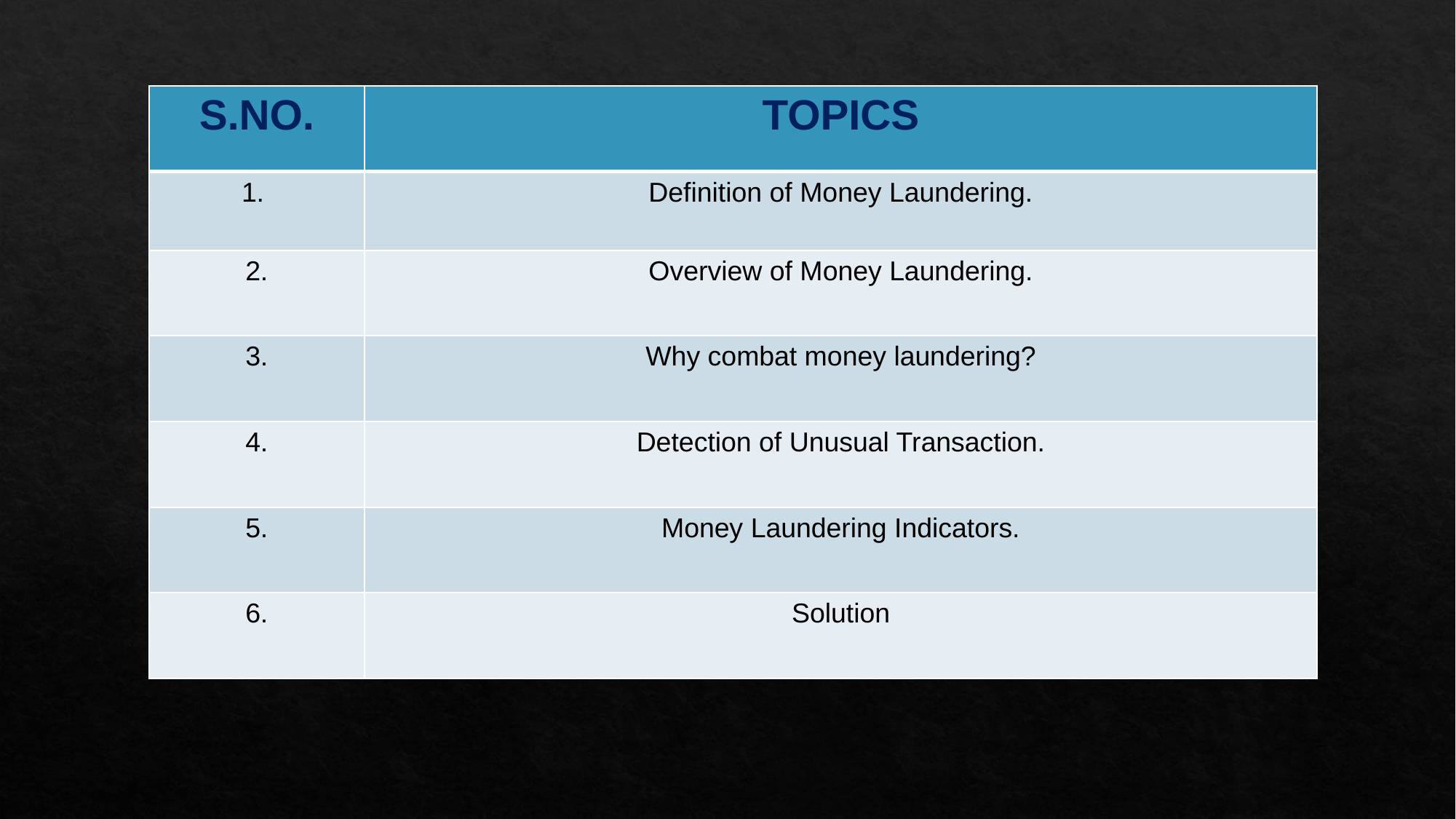

| S.NO. | TOPICS |
| --- | --- |
| 1. | Definition of Money Laundering. |
| 2. | Overview of Money Laundering. |
| 3. | Why combat money laundering? |
| 4. | Detection of Unusual Transaction. |
| 5. | Money Laundering Indicators. |
| 6. | Solution |